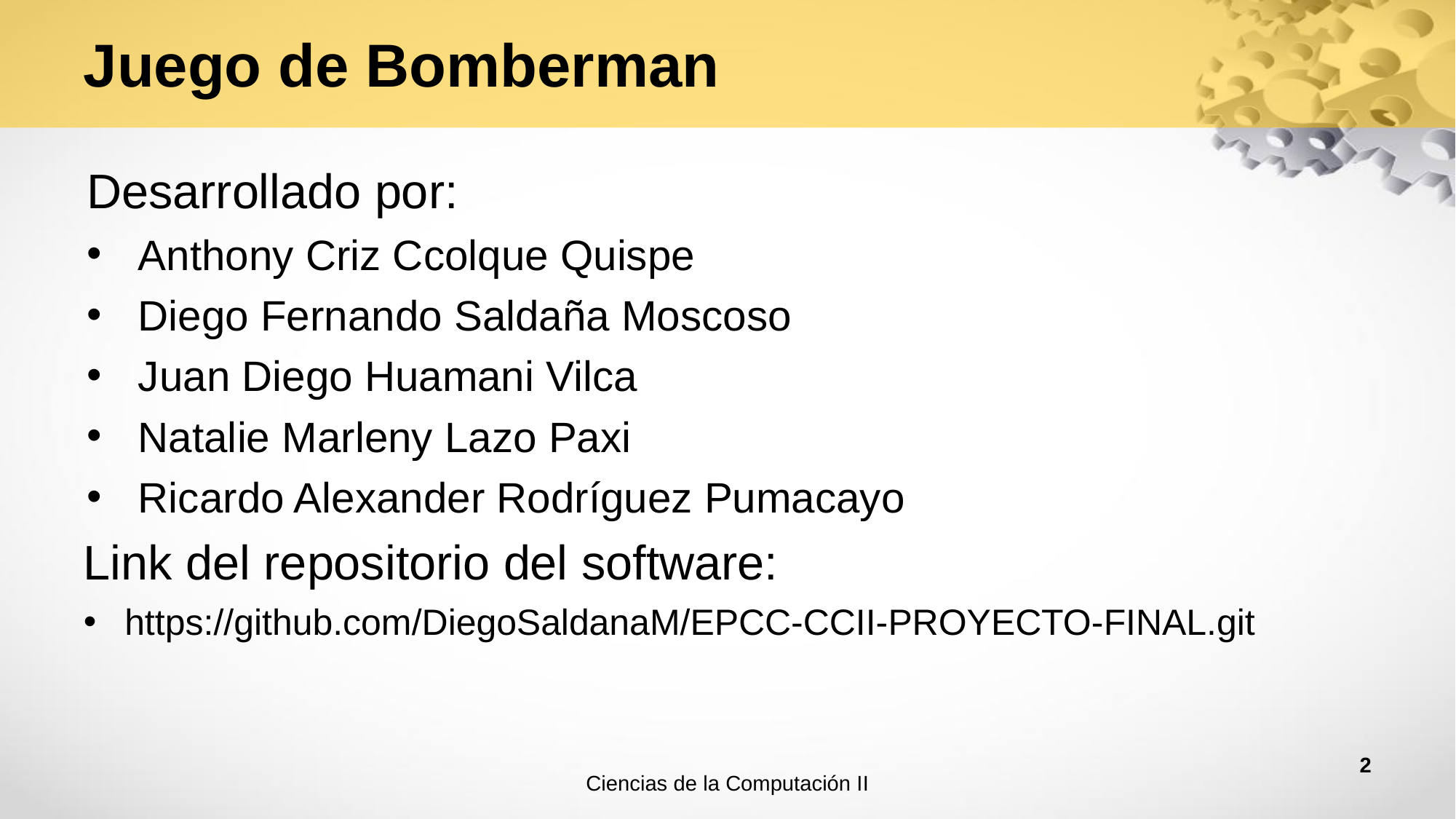

# Juego de Bomberman
Desarrollado por:
Anthony Criz Ccolque Quispe
Diego Fernando Saldaña Moscoso
Juan Diego Huamani Vilca
Natalie Marleny Lazo Paxi
Ricardo Alexander Rodríguez Pumacayo
Link del repositorio del software:
https://github.com/DiegoSaldanaM/EPCC-CCII-PROYECTO-FINAL.git
2
Ciencias de la Computación II